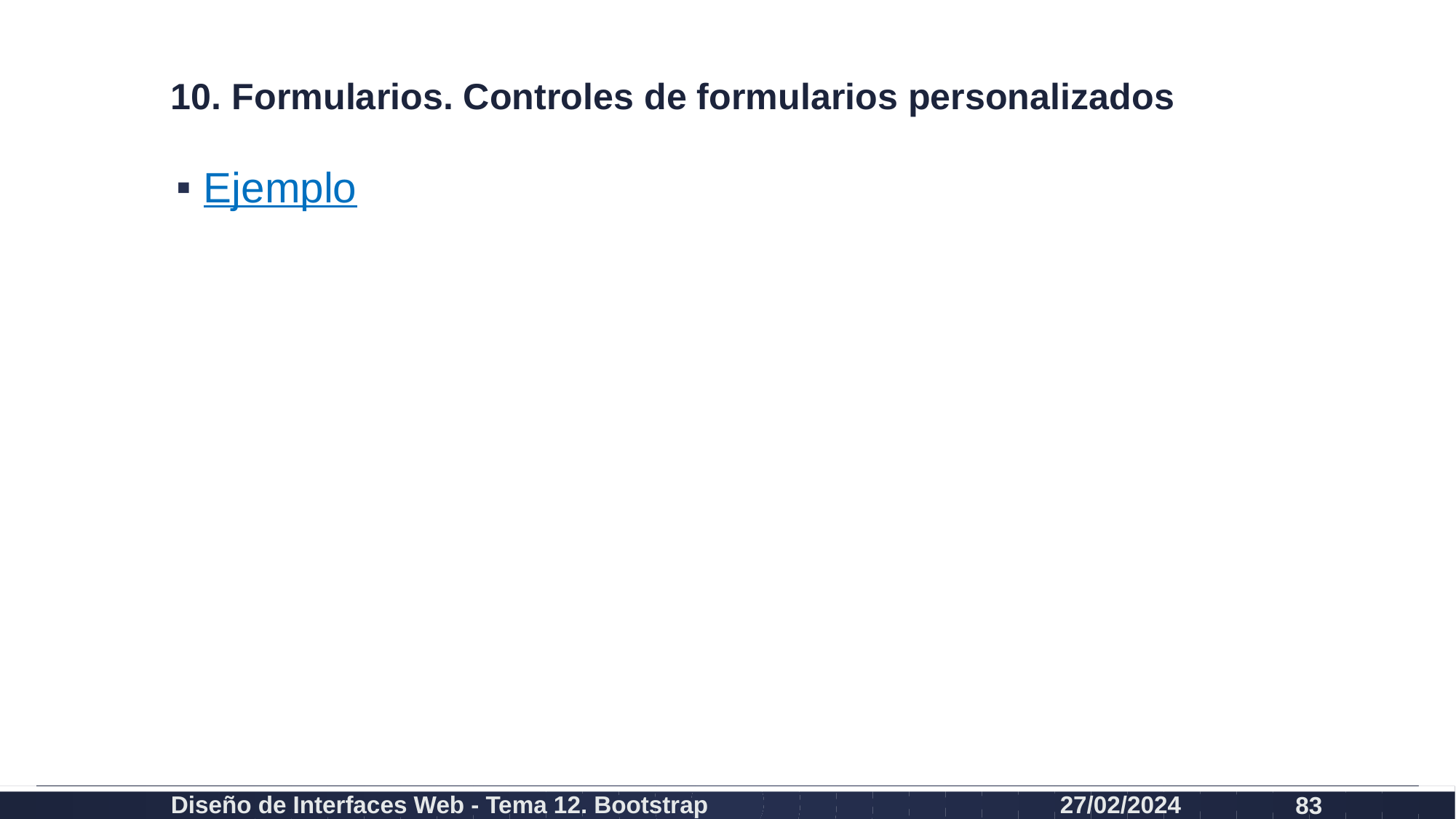

# 10. Formularios. Controles de formularios personalizados
Ejemplo
Diseño de Interfaces Web - Tema 12. Bootstrap
27/02/2024
83